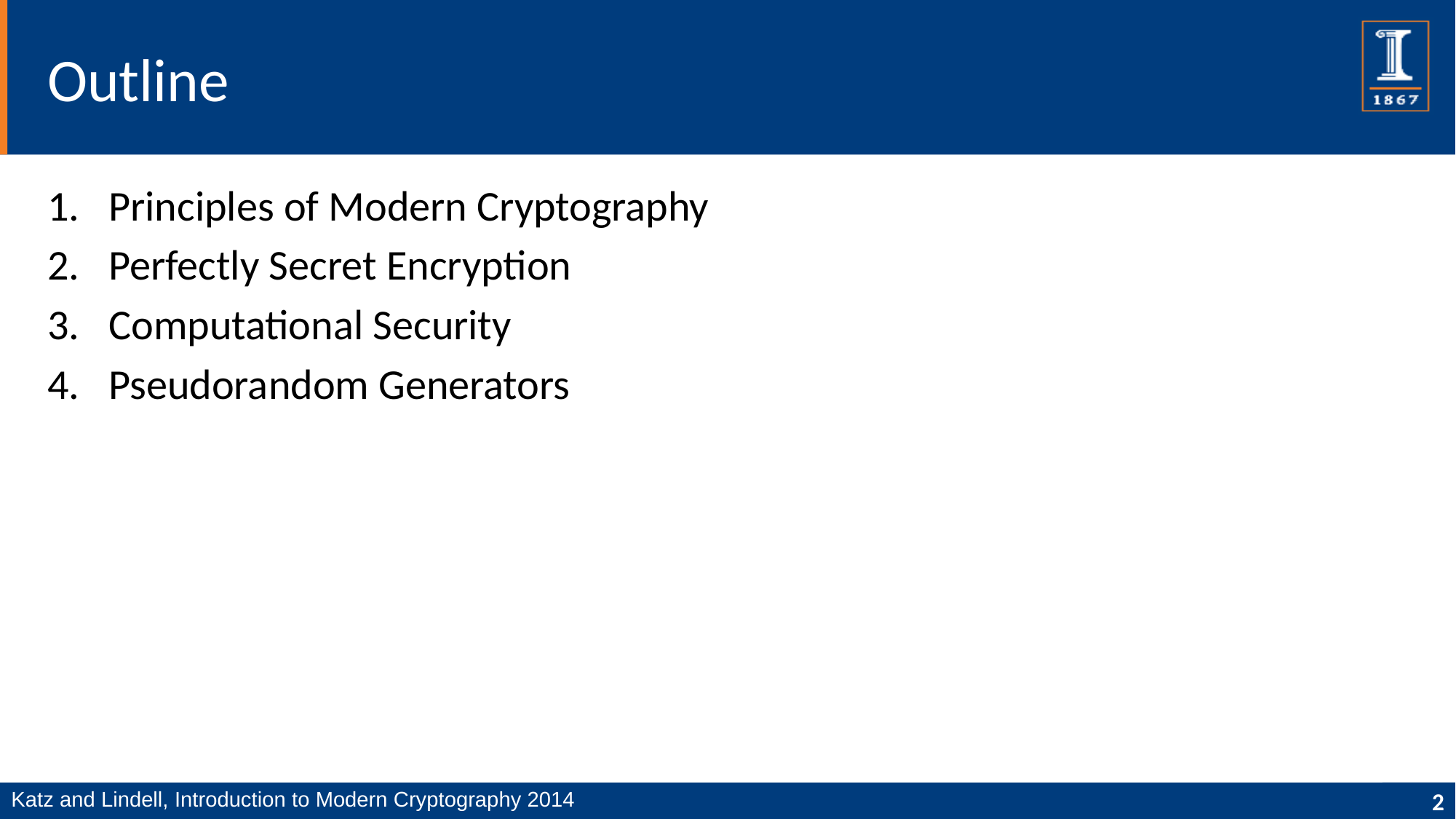

# Outline
Principles of Modern Cryptography
Perfectly Secret Encryption
Computational Security
Pseudorandom Generators

Katz and Lindell, Introduction to Modern Cryptography 2014
2